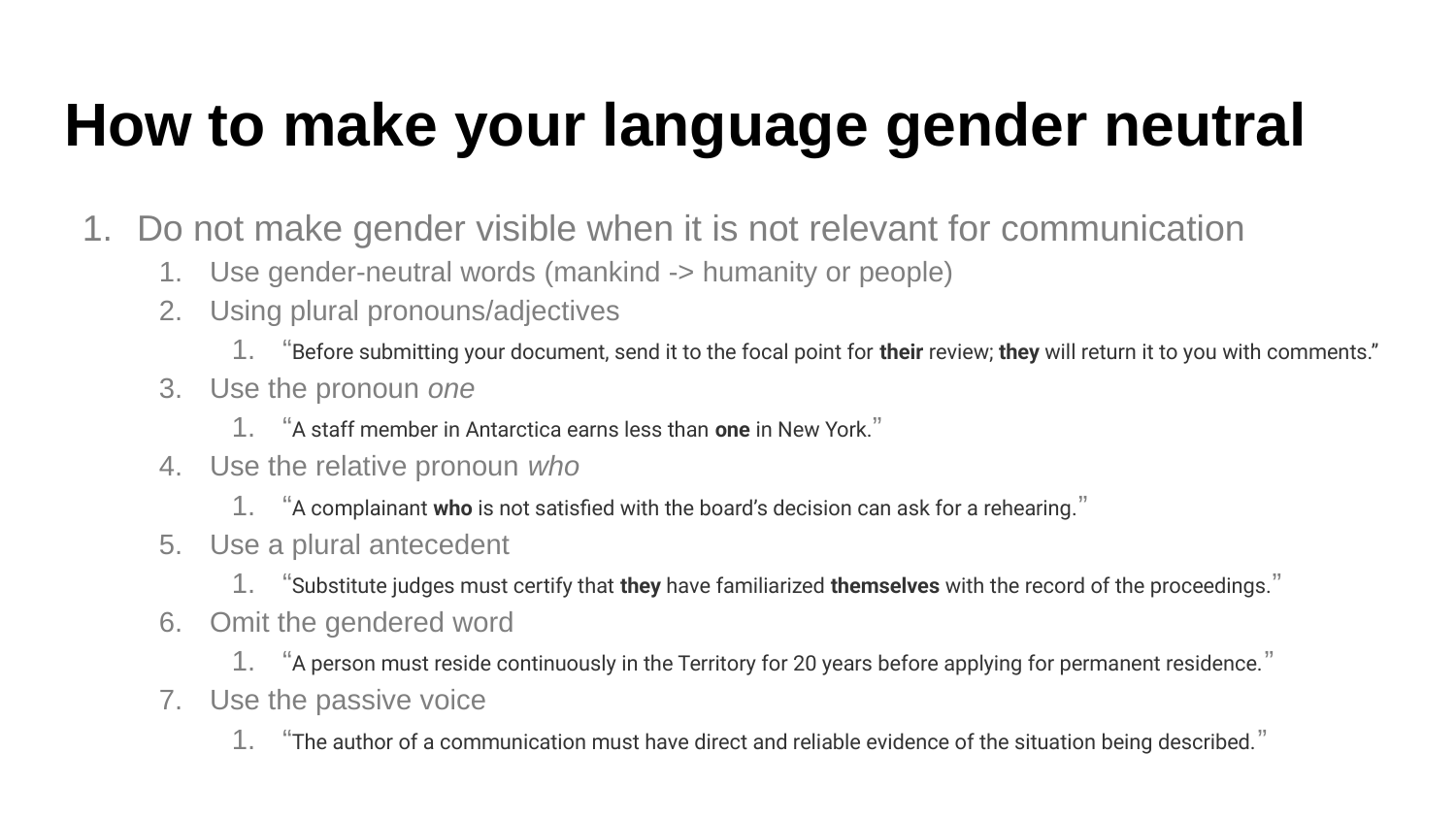

# How to make your language gender neutral
Do not make gender visible when it is not relevant for communication
Use gender-neutral words (mankind -> humanity or people)
Using plural pronouns/adjectives
“Before submitting your document, send it to the focal point for their review; they will return it to you with comments.”
Use the pronoun one
“A staff member in Antarctica earns less than one in New York.”
Use the relative pronoun who
“A complainant who is not satisfied with the board’s decision can ask for a rehearing.”
Use a plural antecedent
“Substitute judges must certify that they have familiarized themselves with the record of the proceedings.”
Omit the gendered word
“A person must reside continuously in the Territory for 20 years before applying for permanent residence.”
Use the passive voice
“The author of a communication must have direct and reliable evidence of the situation being described.”